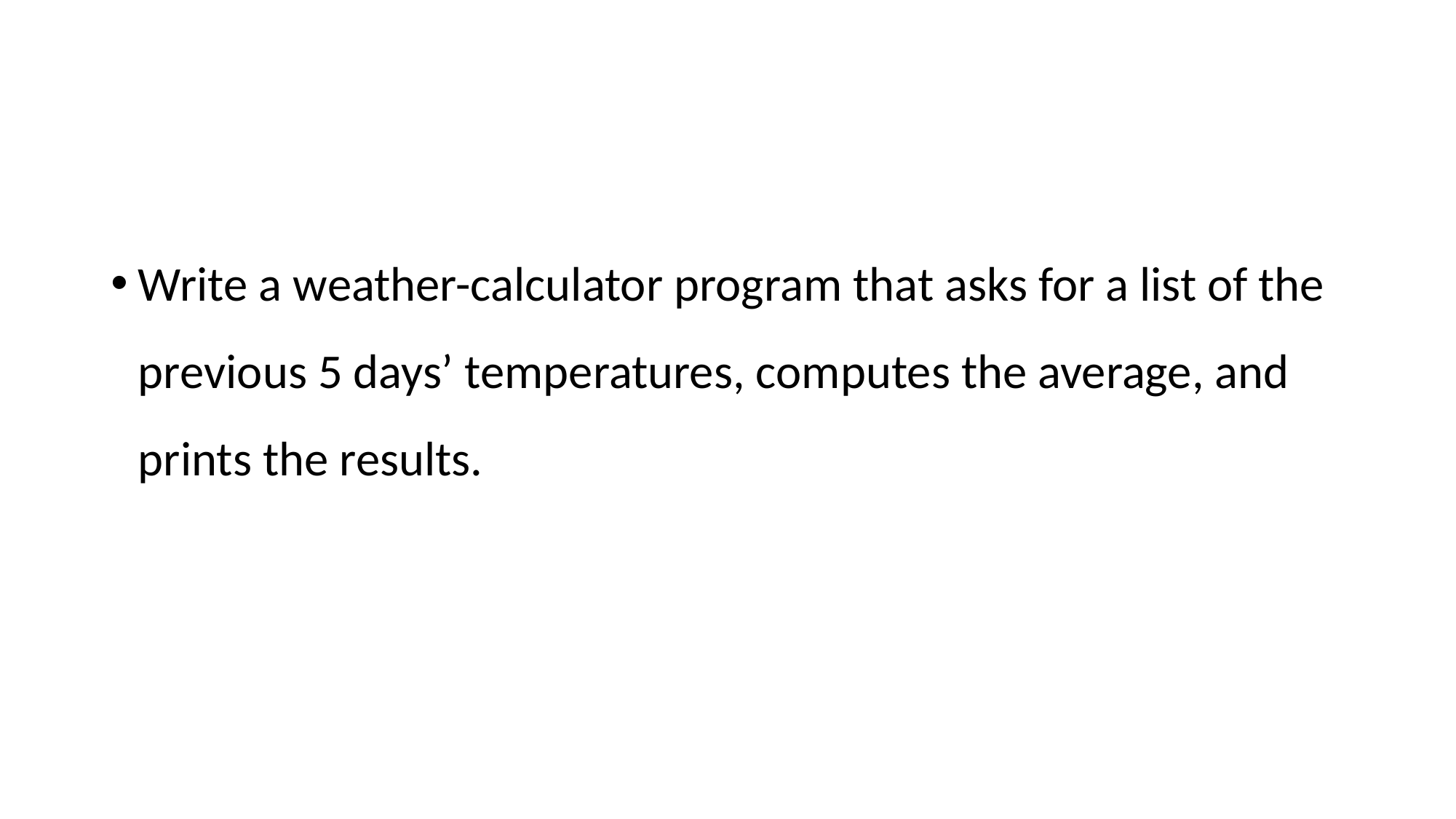

#
Write a weather-calculator program that asks for a list of the previous 5 days’ temperatures, computes the average, and prints the results.